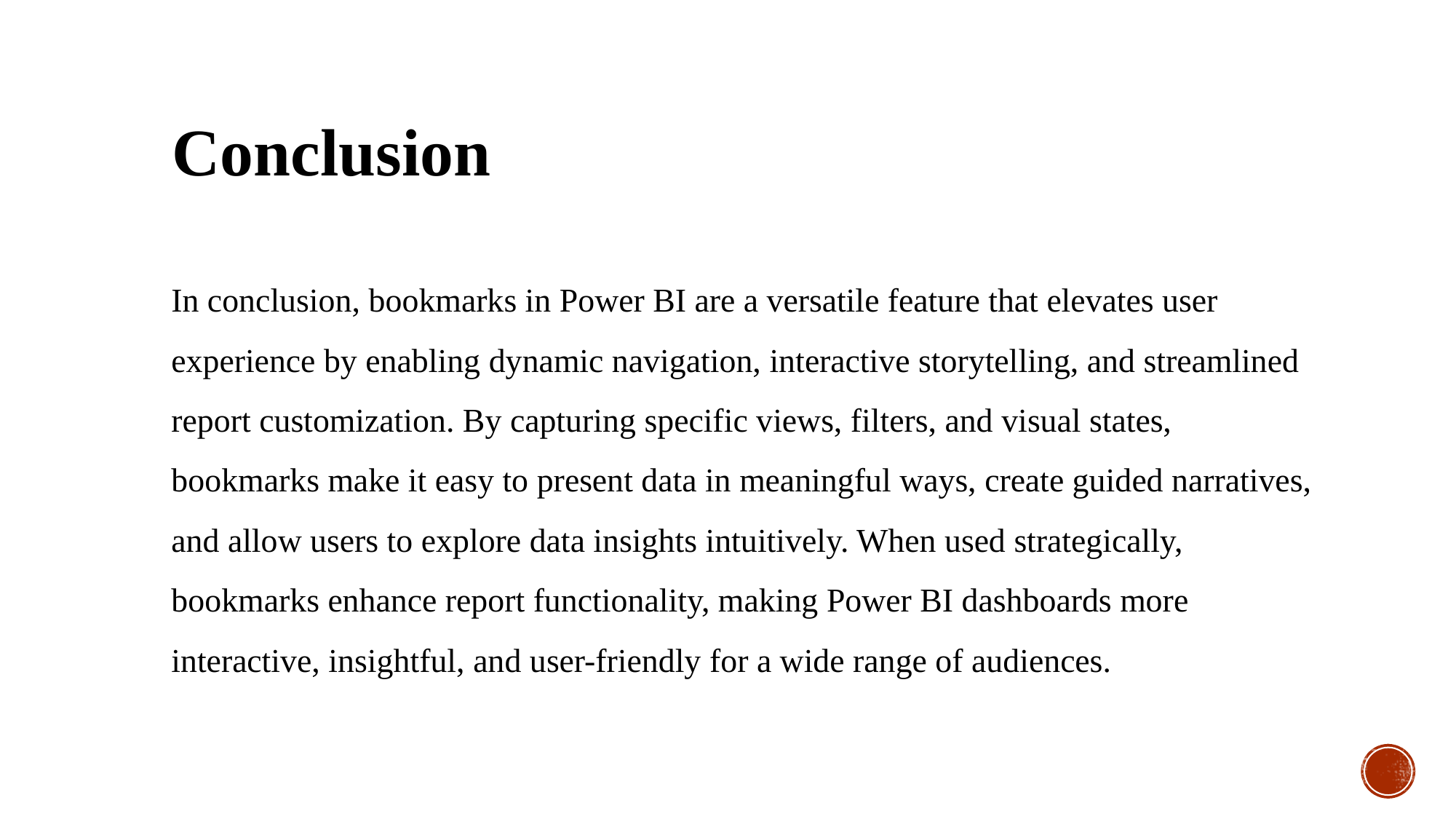

# Conclusion
In conclusion, bookmarks in Power BI are a versatile feature that elevates user experience by enabling dynamic navigation, interactive storytelling, and streamlined report customization. By capturing specific views, filters, and visual states, bookmarks make it easy to present data in meaningful ways, create guided narratives, and allow users to explore data insights intuitively. When used strategically, bookmarks enhance report functionality, making Power BI dashboards more interactive, insightful, and user-friendly for a wide range of audiences.